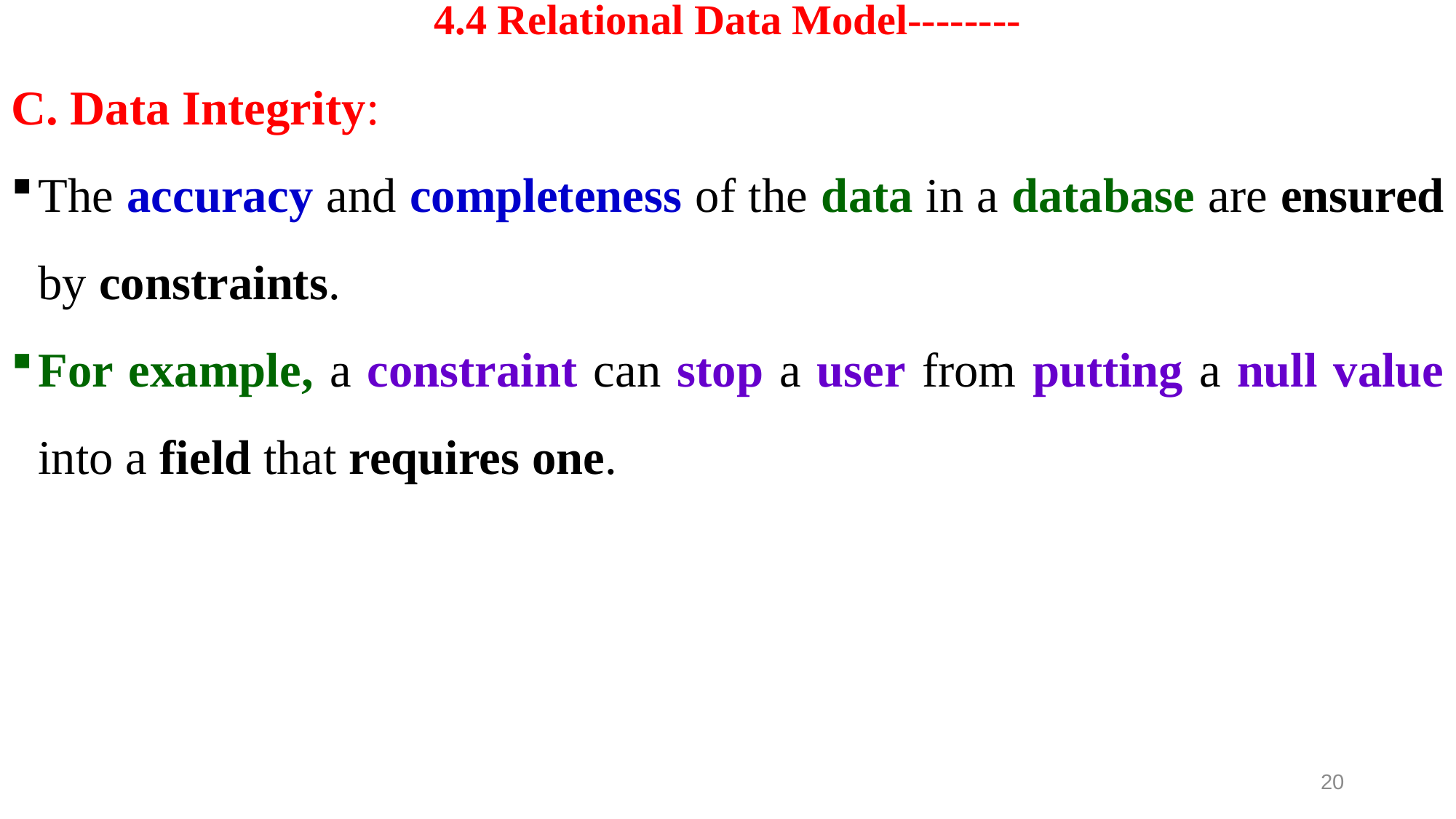

# 4.4 Relational Data Model--------
C. Data Integrity:
The accuracy and completeness of the data in a database are ensured by constraints.
For example, a constraint can stop a user from putting a null value into a field that requires one.

20